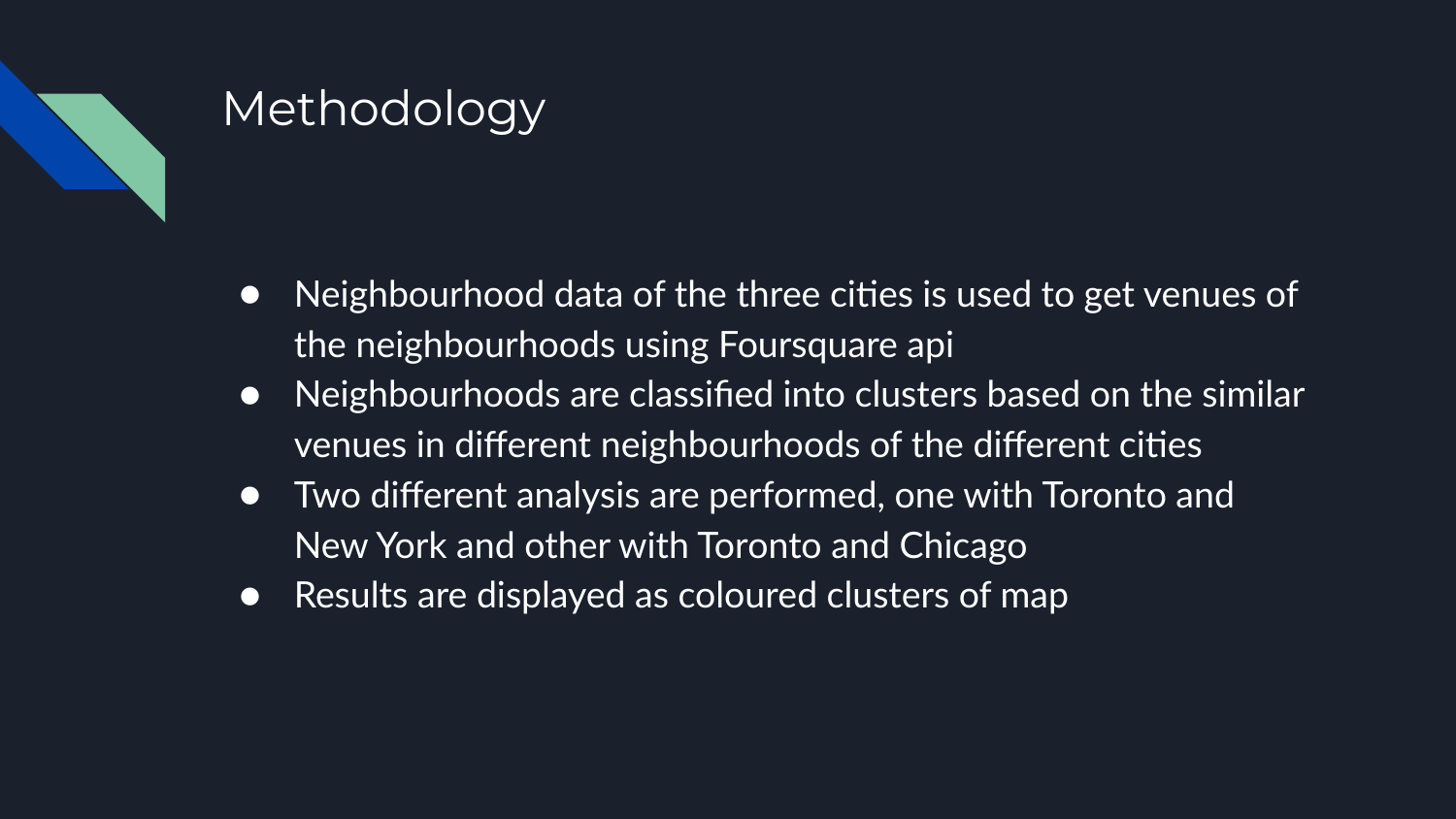

# Methodology
Neighbourhood data of the three cities is used to get venues of the neighbourhoods using Foursquare api
Neighbourhoods are classified into clusters based on the similar venues in different neighbourhoods of the different cities
Two different analysis are performed, one with Toronto and New York and other with Toronto and Chicago
Results are displayed as coloured clusters of map